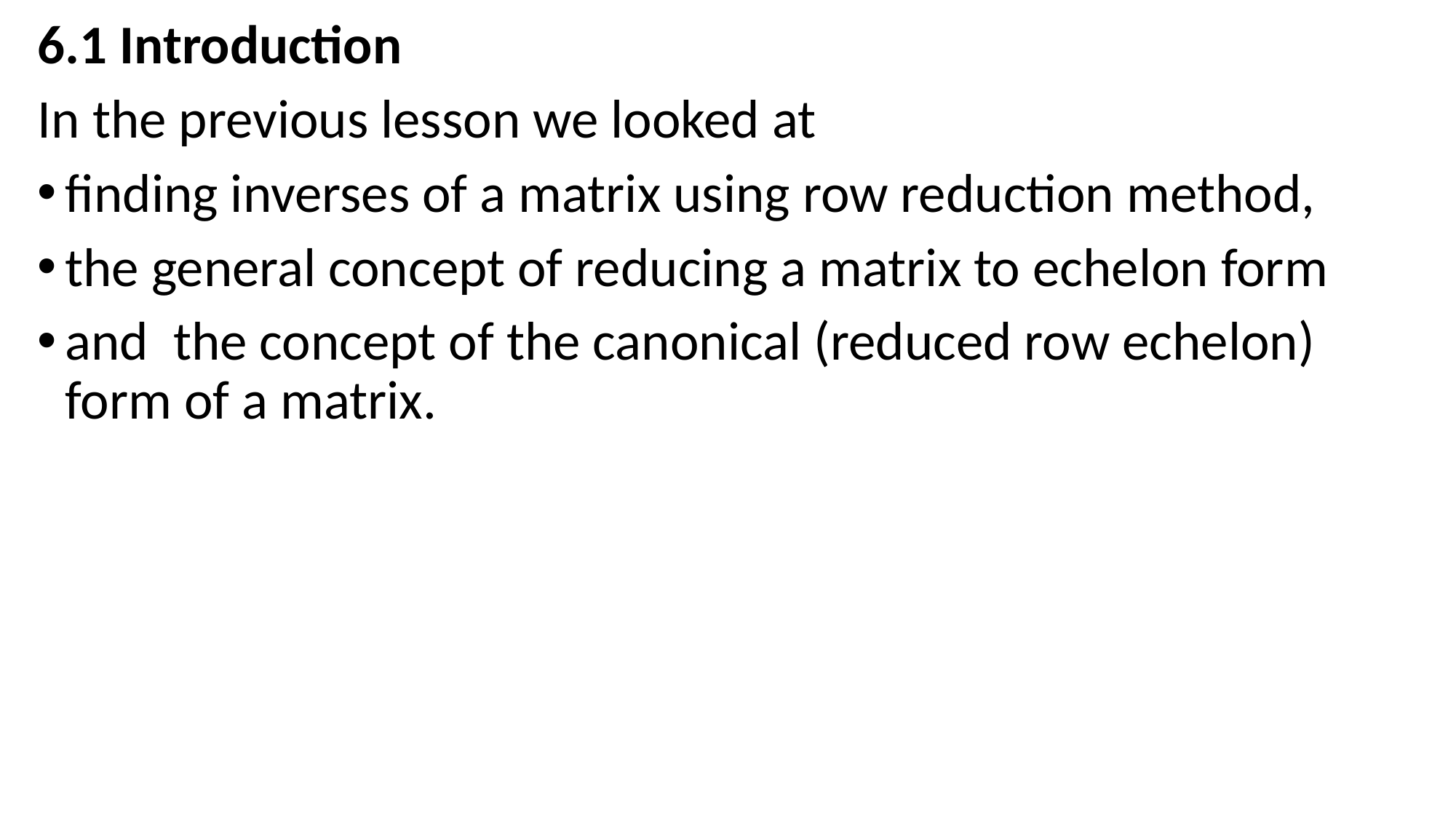

6.1 Introduction
In the previous lesson we looked at
finding inverses of a matrix using row reduction method,
the general concept of reducing a matrix to echelon form
and  the concept of the canonical (reduced row echelon) form of a matrix.